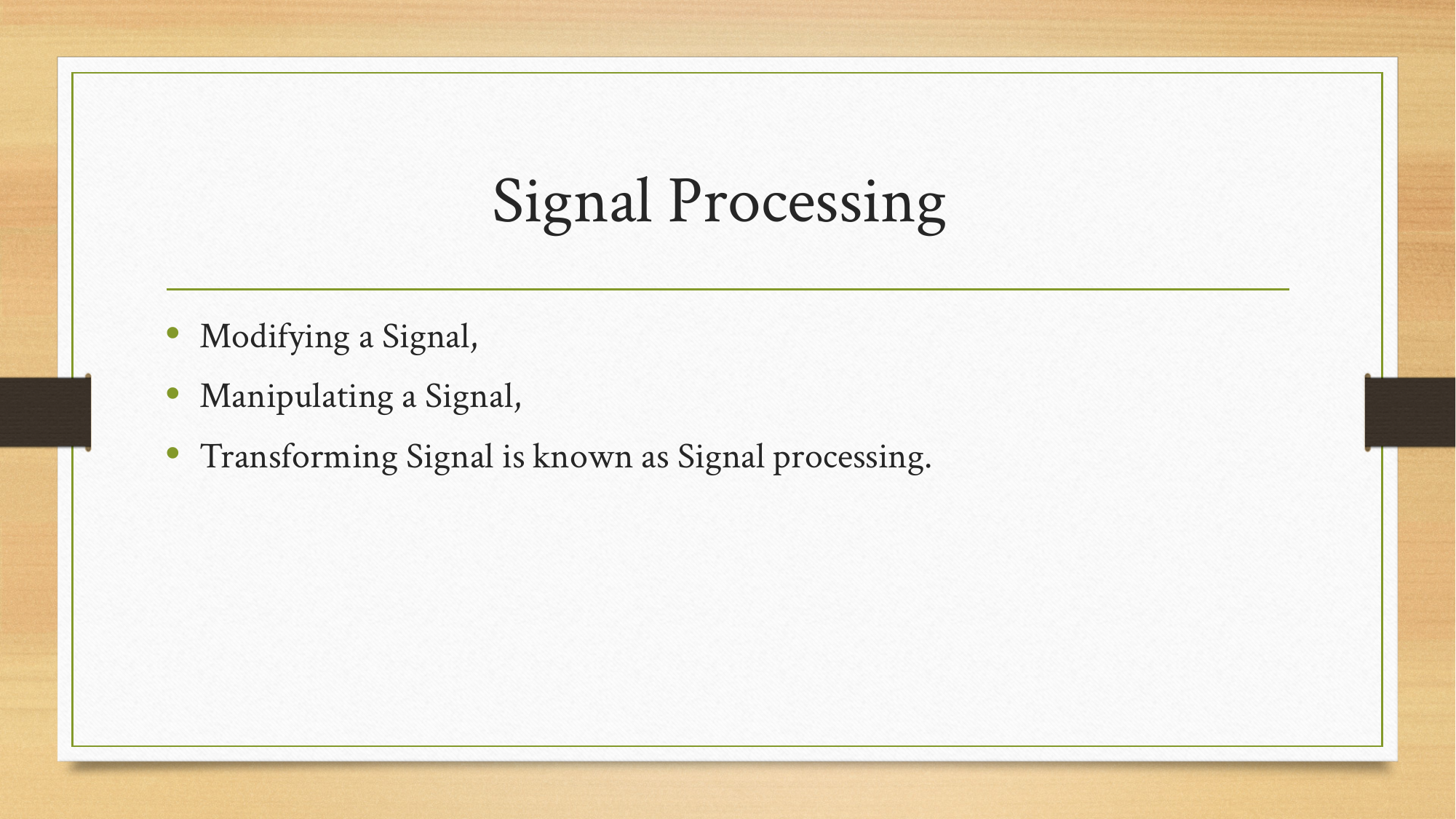

# Signal Processing
Modifying a Signal,
Manipulating a Signal,
Transforming Signal is known as Signal processing.